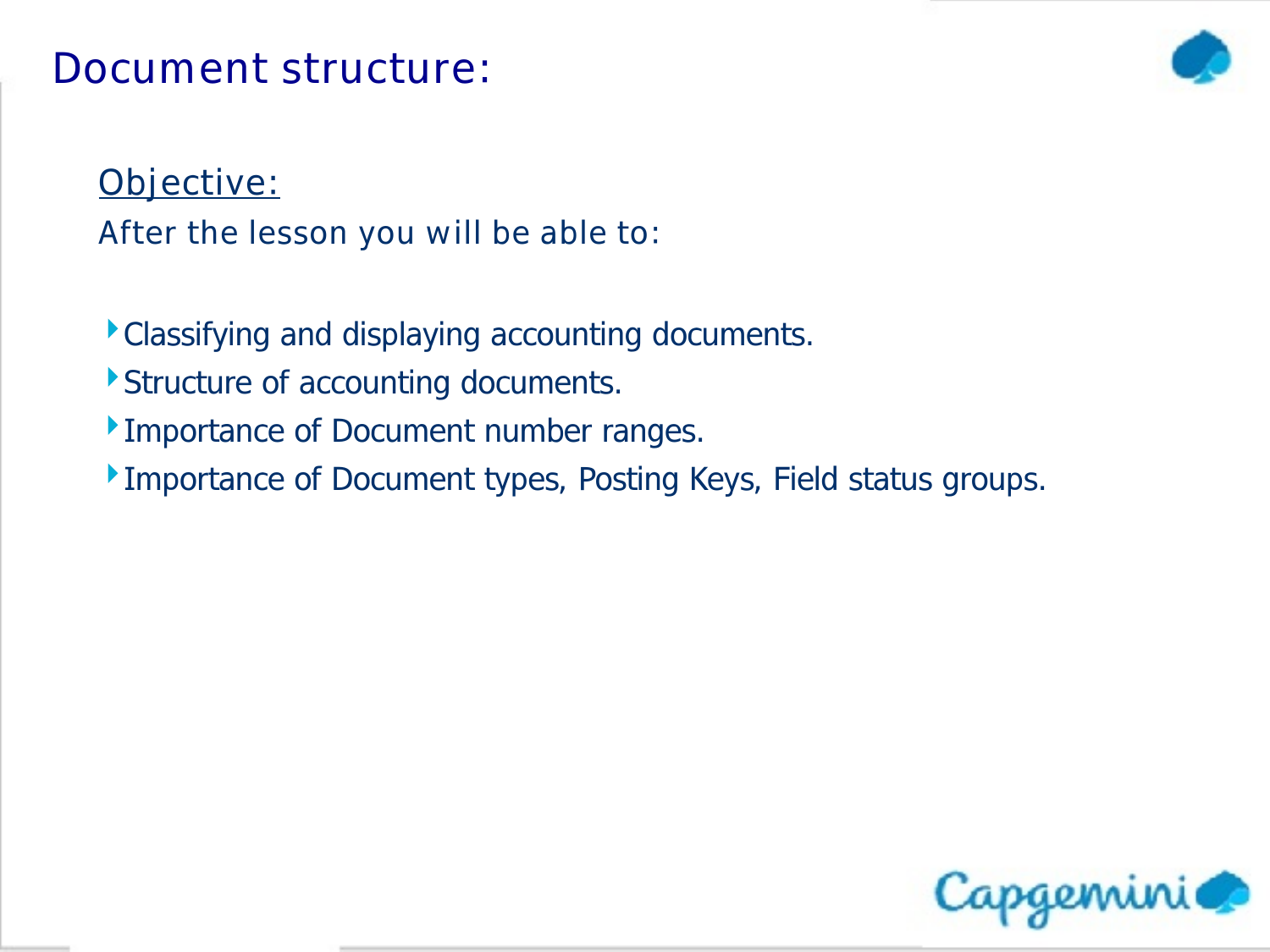

# Document structure:
Objective:
After the lesson you will be able to:

Classifying and displaying accounting documents.
Structure of accounting documents.
Importance of Document number ranges.
Importance of Document types, Posting Keys, Field status groups.